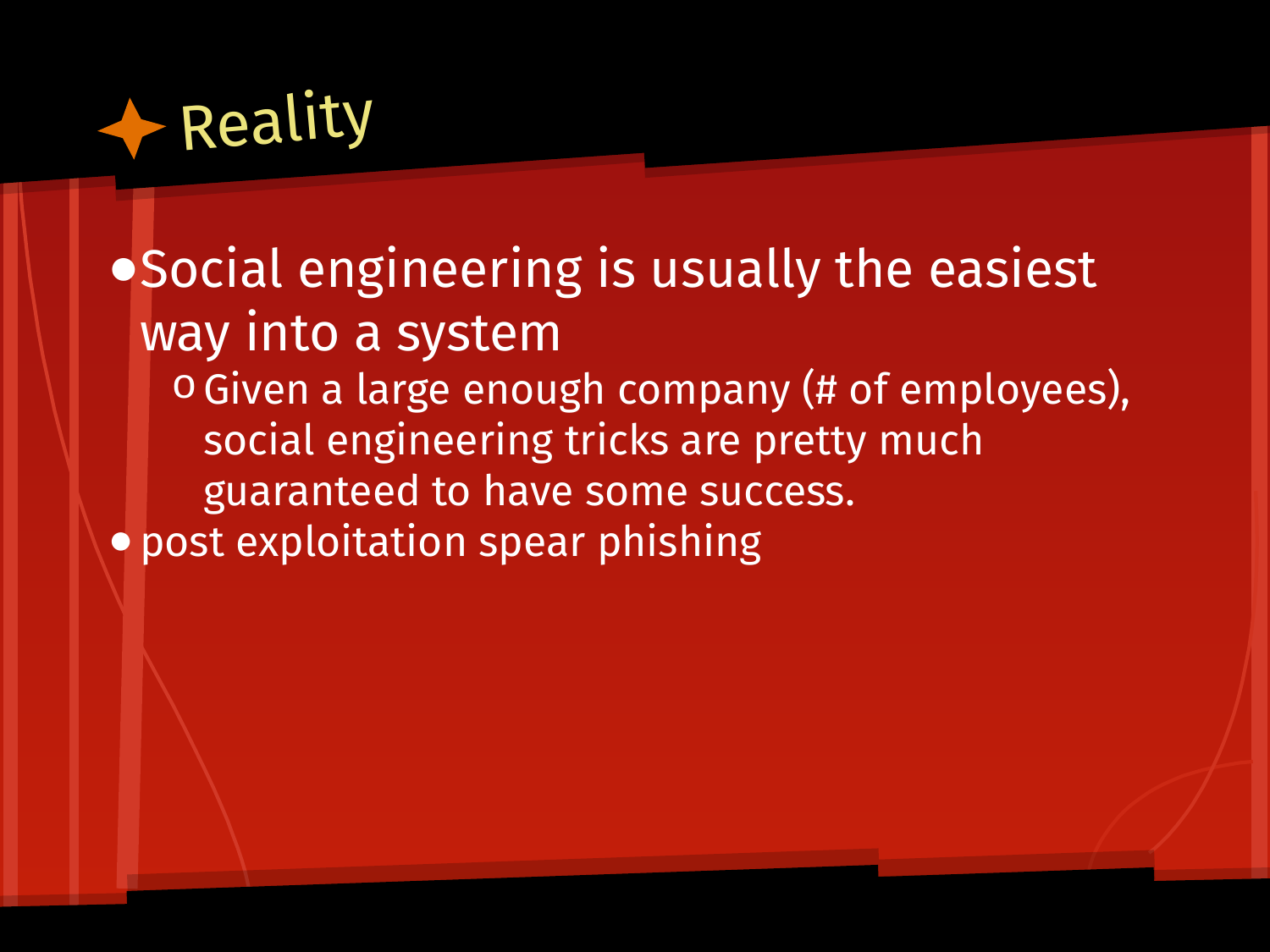

# Reality
Social engineering is usually the easiest way into a system
Given a large enough company (# of employees), social engineering tricks are pretty much guaranteed to have some success.
post exploitation spear phishing